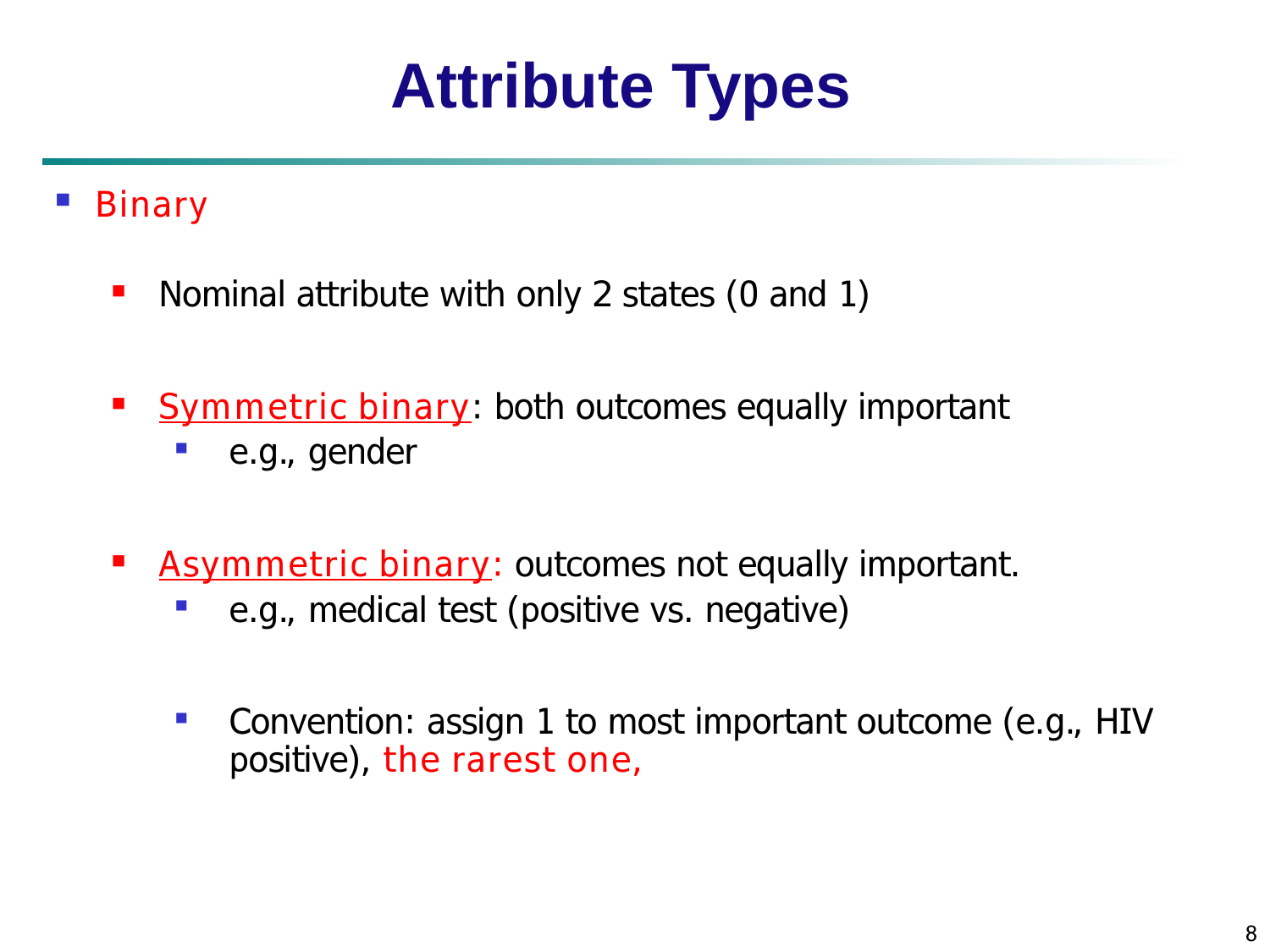

# Attribute Types
Binary

Nominal attribute with only 2 states (0 and 1)

Symmetric binary: both outcomes equally important
e.g., gender

Asymmetric binary: outcomes not equally important.
e.g., medical test (positive vs. negative)

Convention: assign 1 to most important outcome (e.g., HIV positive), the rarest one,
8